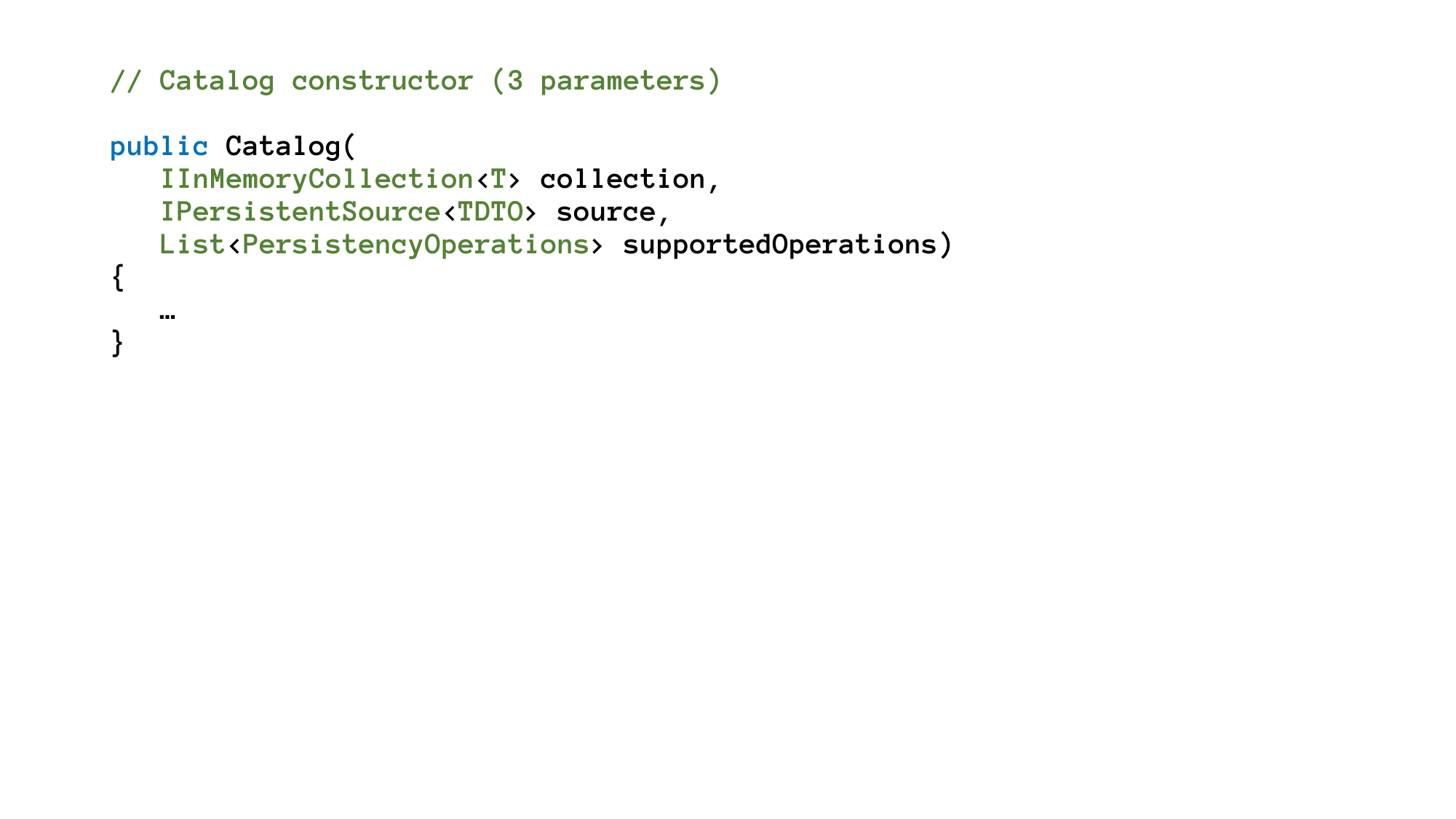

// Catalog constructor (3 parameters)

public Catalog(
   IInMemoryCollection<T> collection,
   IPersistentSource<TDTO> source,
   List<PersistencyOperations> supportedOperations)
{
   …
}